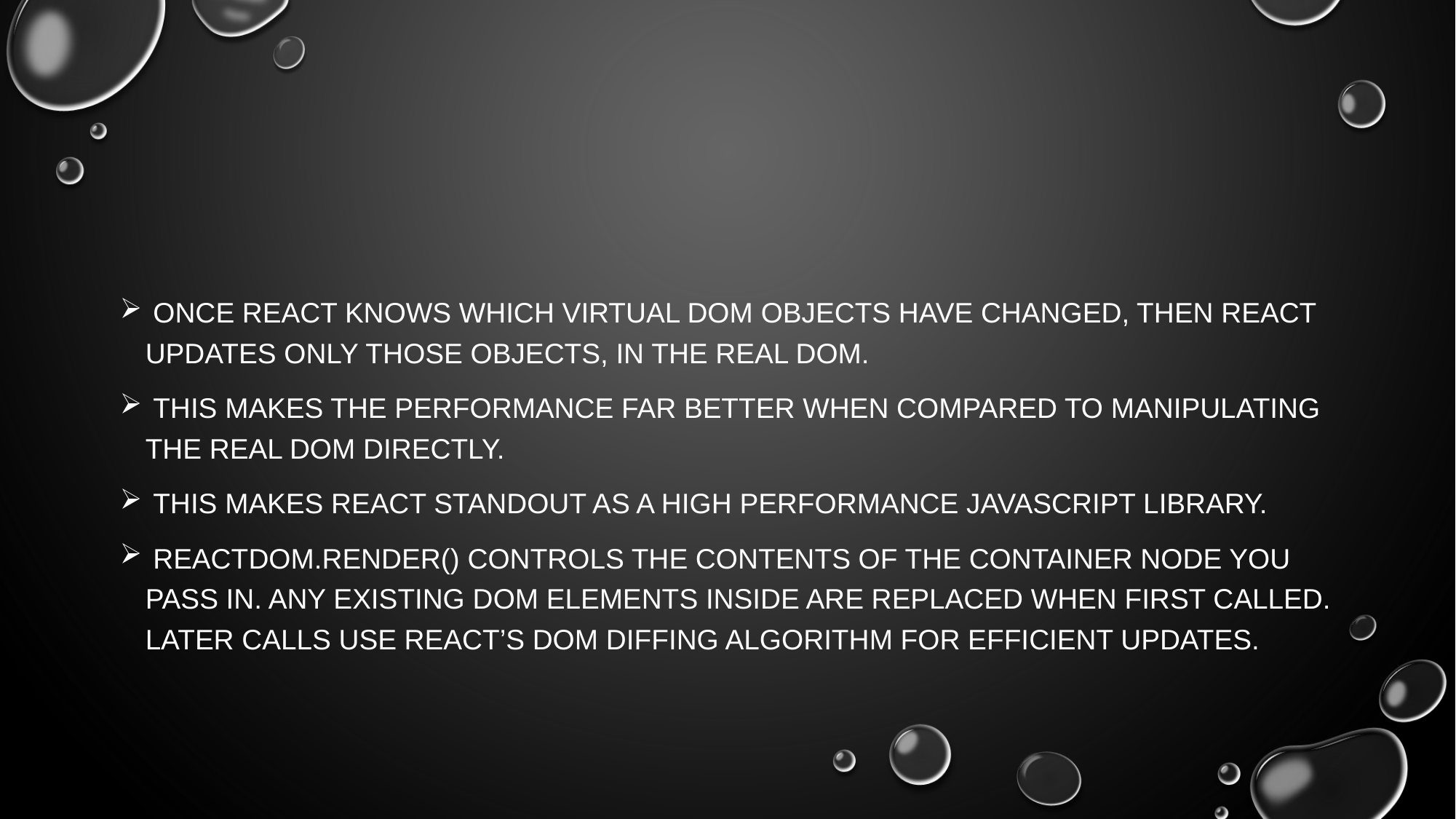

#
 Once React knows which virtual DOM objects have changed, then React updates only those objects, in the real DOM.
 This makes the performance far better when compared to manipulating the real DOM directly.
 This makes React standout as a high performance JavaScript library.
 ReactDOM.render() controls the contents of the container node you pass in. Any existing DOM elements inside are replaced when first called. Later calls use React’s DOM diffing algorithm for efficient updates.